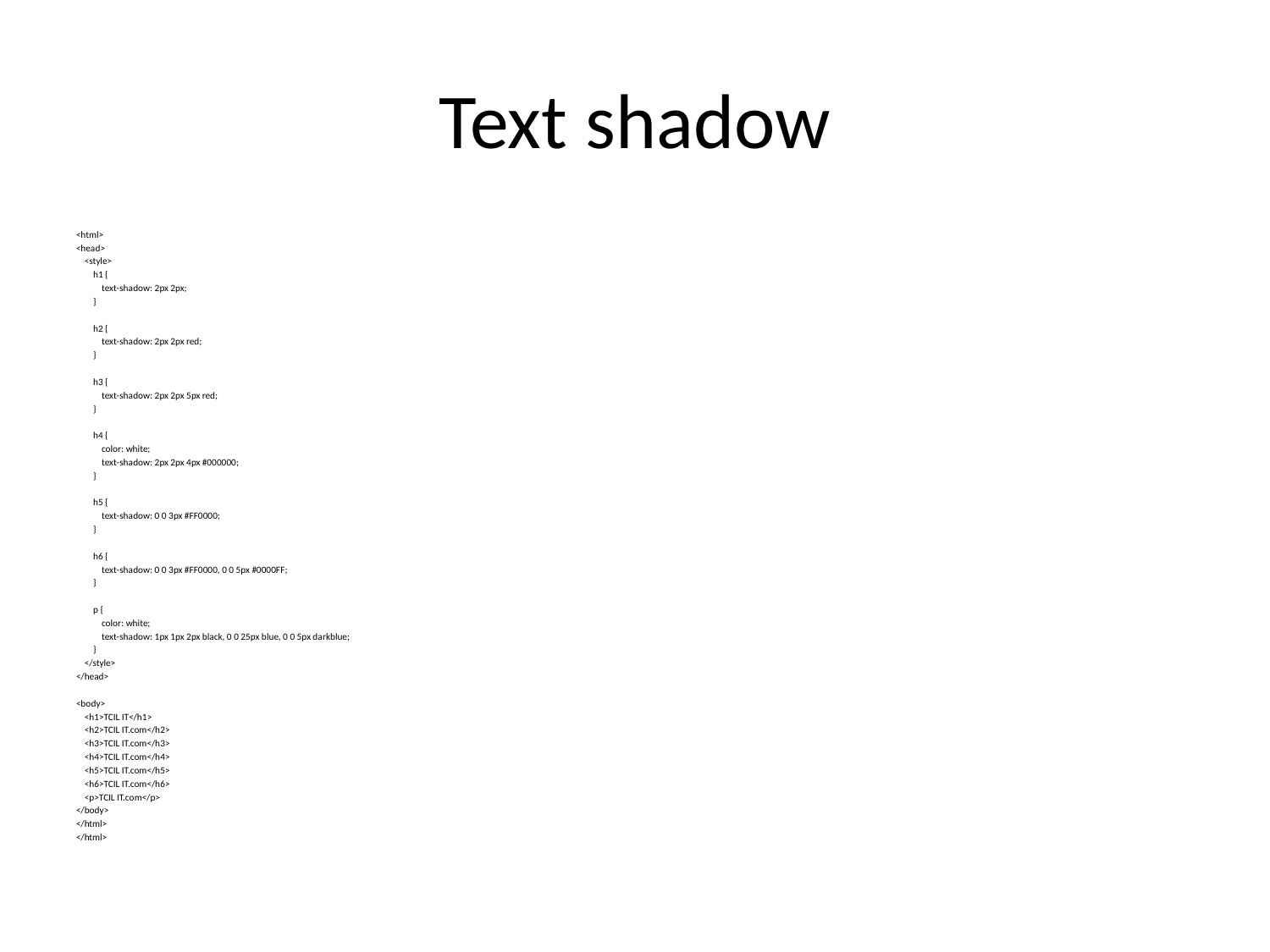

# Text shadow
<html>
<head>
    <style>
        h1 {
            text-shadow: 2px 2px;
        }

        h2 {
            text-shadow: 2px 2px red;
        }

        h3 {
            text-shadow: 2px 2px 5px red;
        }

        h4 {
            color: white;
            text-shadow: 2px 2px 4px #000000;
        }

        h5 {
            text-shadow: 0 0 3px #FF0000;
        }

        h6 {
            text-shadow: 0 0 3px #FF0000, 0 0 5px #0000FF;
        }

        p {
            color: white;
            text-shadow: 1px 1px 2px black, 0 0 25px blue, 0 0 5px darkblue;
        }
    </style>
</head>

<body>
    <h1>TCIL IT</h1>
    <h2>TCIL IT.com</h2>
    <h3>TCIL IT.com</h3>
    <h4>TCIL IT.com</h4>
    <h5>TCIL IT.com</h5>
    <h6>TCIL IT.com</h6>
    <p>TCIL IT.com</p>
</body>
</html>
</html>